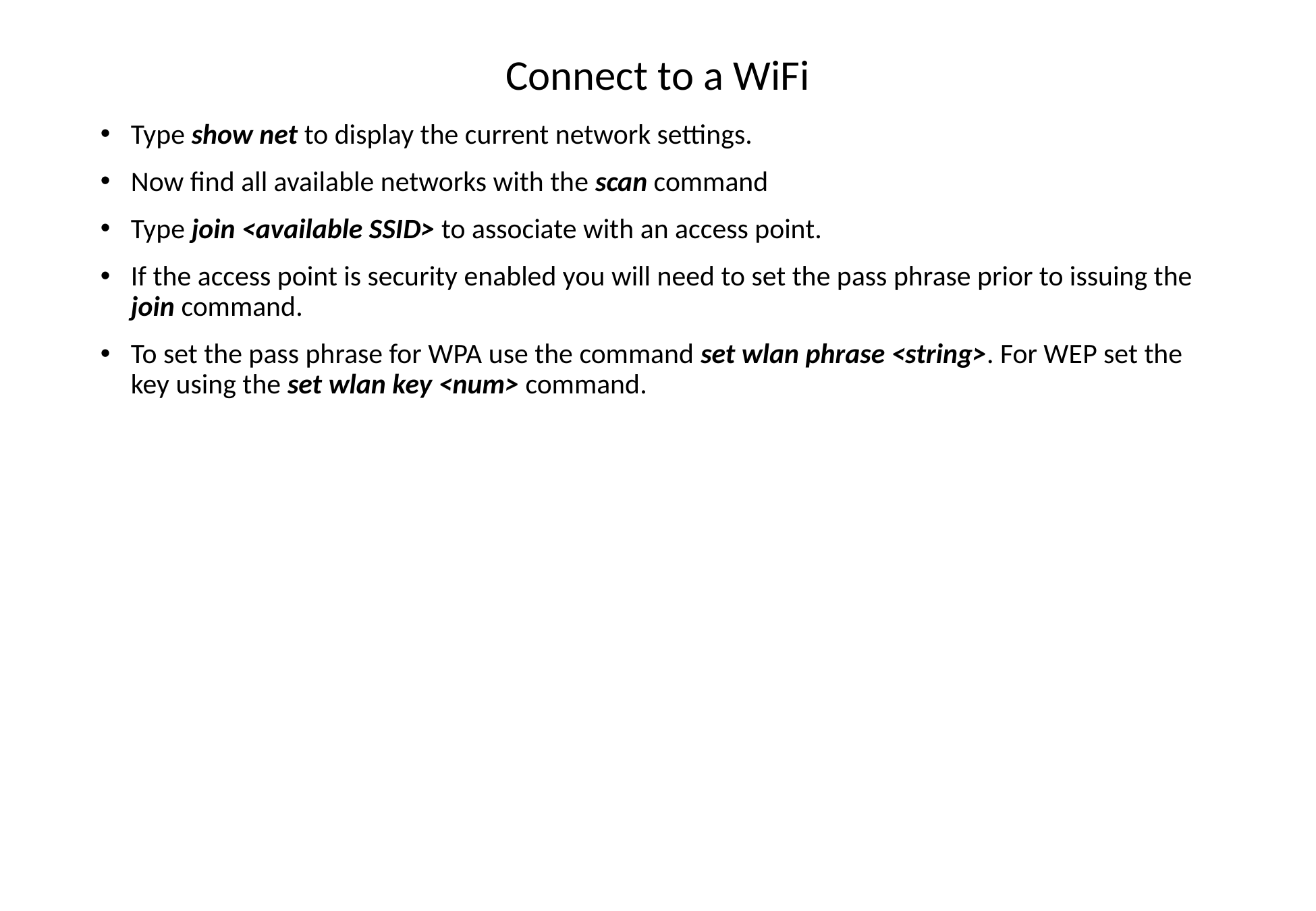

# Connect to a WiFi
Type show net to display the current network settings.
Now find all available networks with the scan command
Type join <available SSID> to associate with an access point.
If the access point is security enabled you will need to set the pass phrase prior to issuing the join command.
To set the pass phrase for WPA use the command set wlan phrase <string>. For WEP set the key using the set wlan key <num> command.